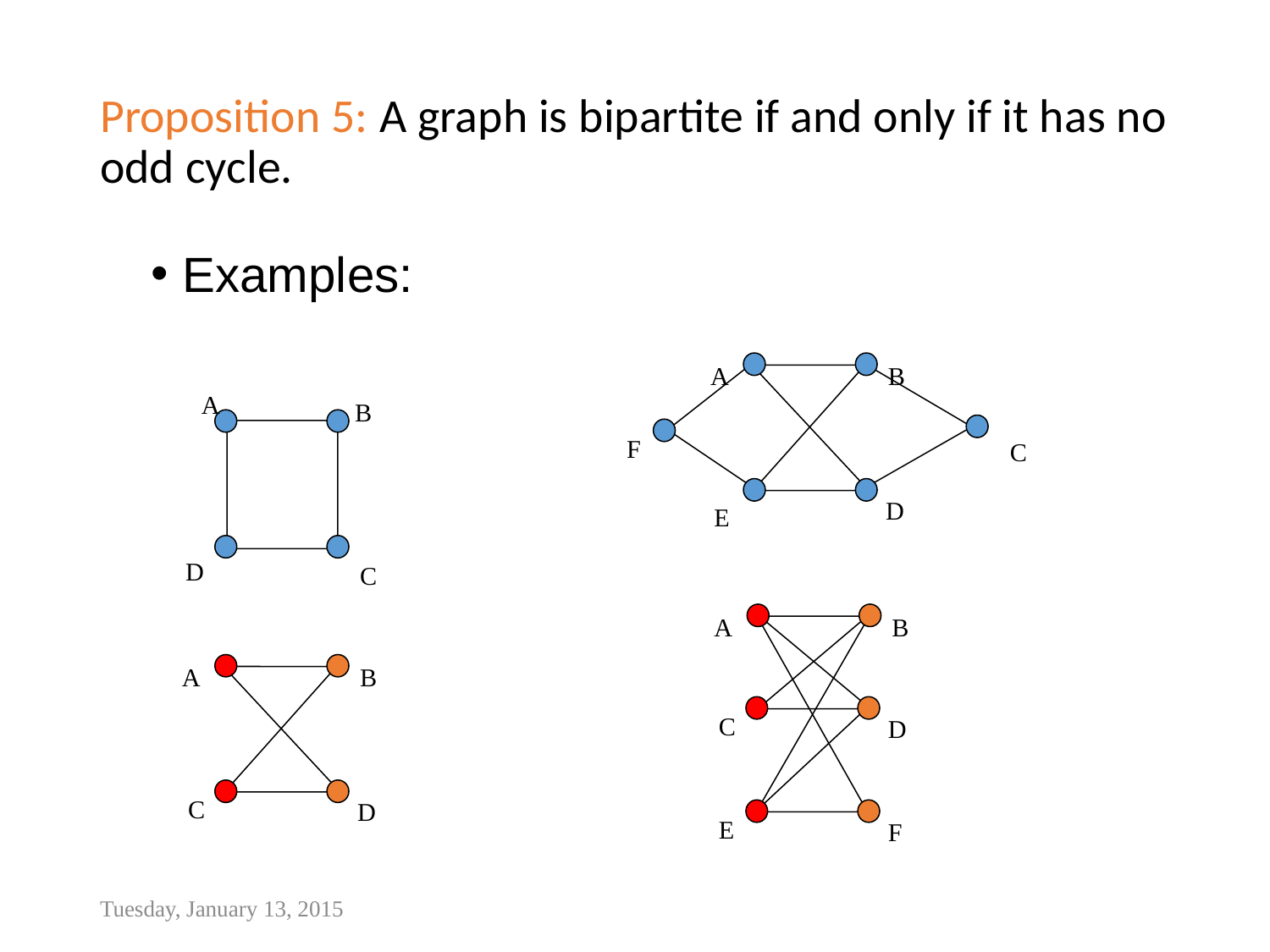

# Proposition 5: A graph is bipartite if and only if it has no odd cycle.
Examples:
A
B

A

B

F
C

D
E

D
C

A
B

A
B

C
D

C
D

E
F

Tuesday, January 13, 2015